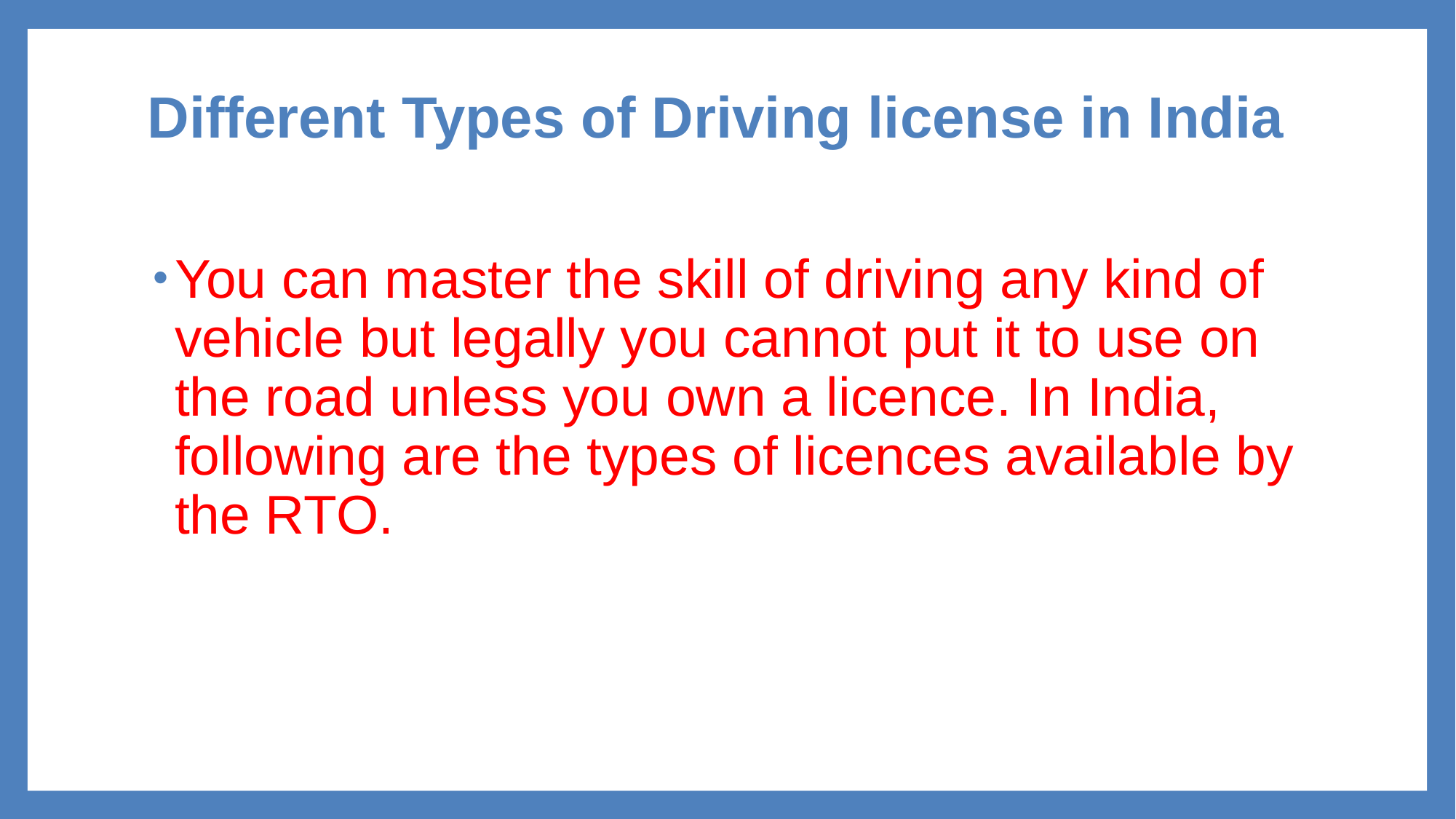

# Different Types of Driving license in India
You can master the skill of driving any kind of vehicle but legally you cannot put it to use on the road unless you own a licence. In India, following are the types of licences available by the RTO.